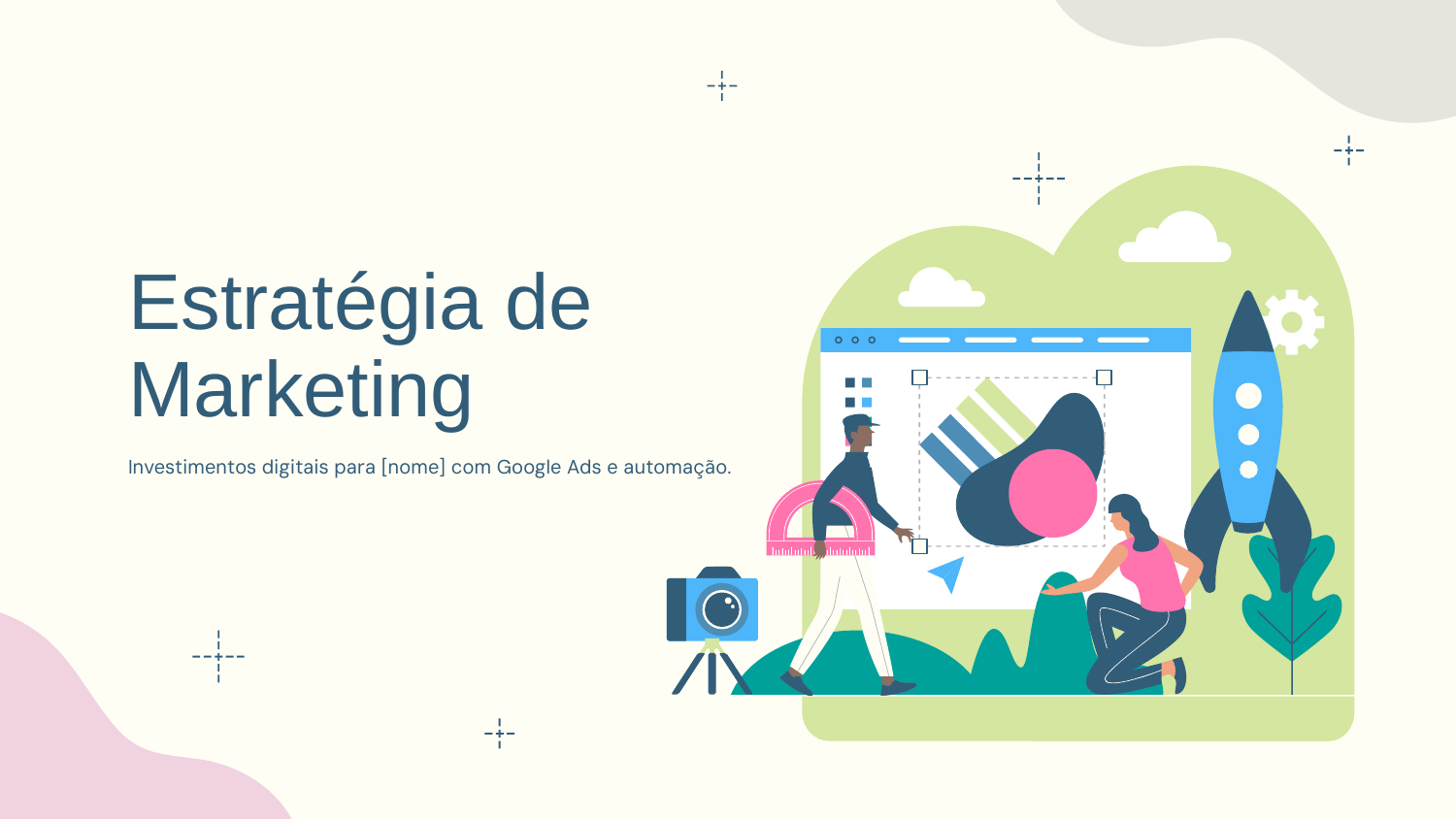

Estratégia de Marketing

# Investimentos digitais para [nome] com Google Ads e automação.